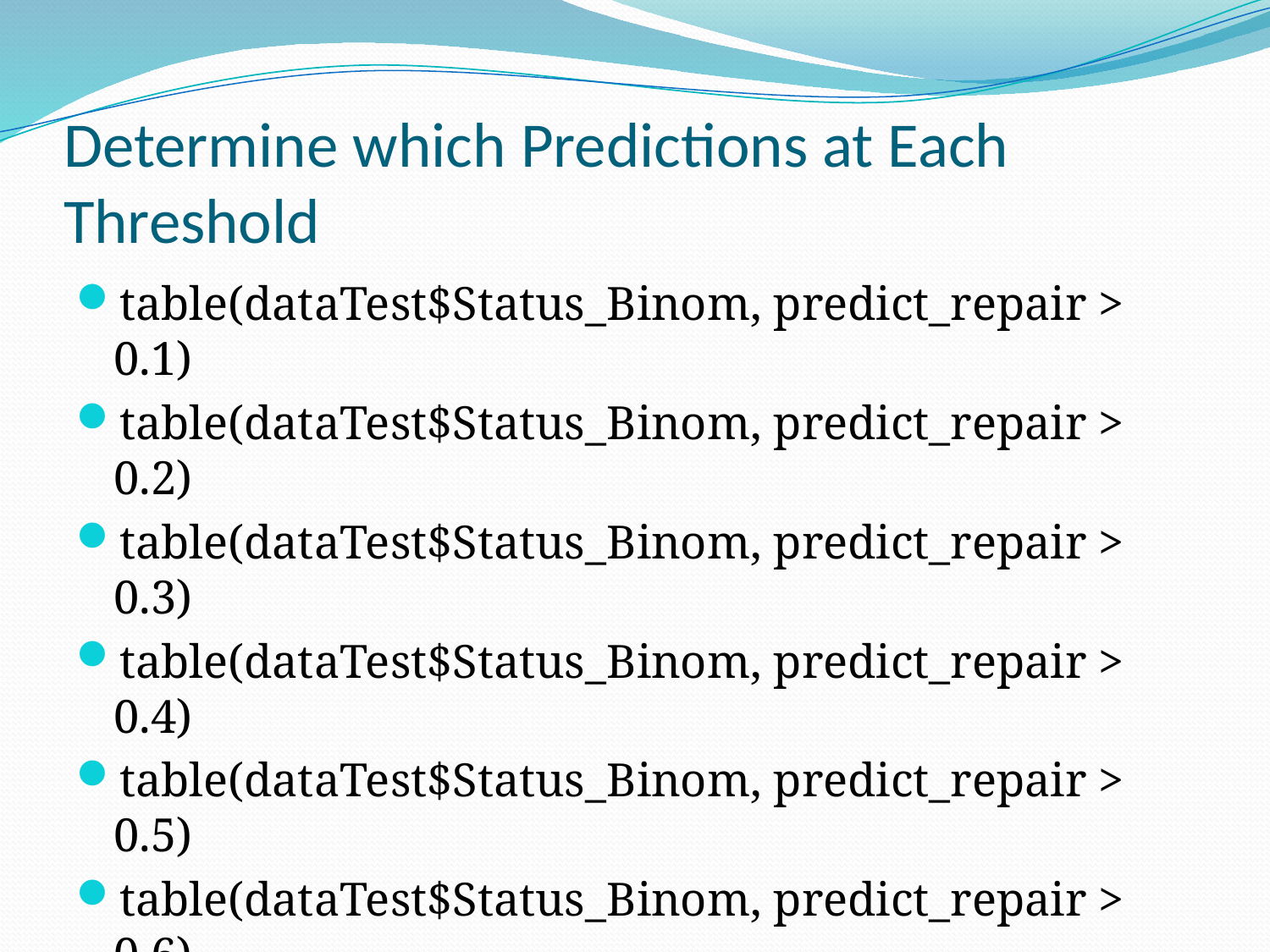

# Determine which Predictions at Each Threshold
table(dataTest$Status_Binom, predict_repair > 0.1)
table(dataTest$Status_Binom, predict_repair > 0.2)
table(dataTest$Status_Binom, predict_repair > 0.3)
table(dataTest$Status_Binom, predict_repair > 0.4)
table(dataTest$Status_Binom, predict_repair > 0.5)
table(dataTest$Status_Binom, predict_repair > 0.6)
table(dataTest$Status_Binom, predict_repair > 0.7)
table(dataTest$Status_Binom, predict_repair > 0.8)
table(dataTest$Status_Binom, predict_repair > 0.9)